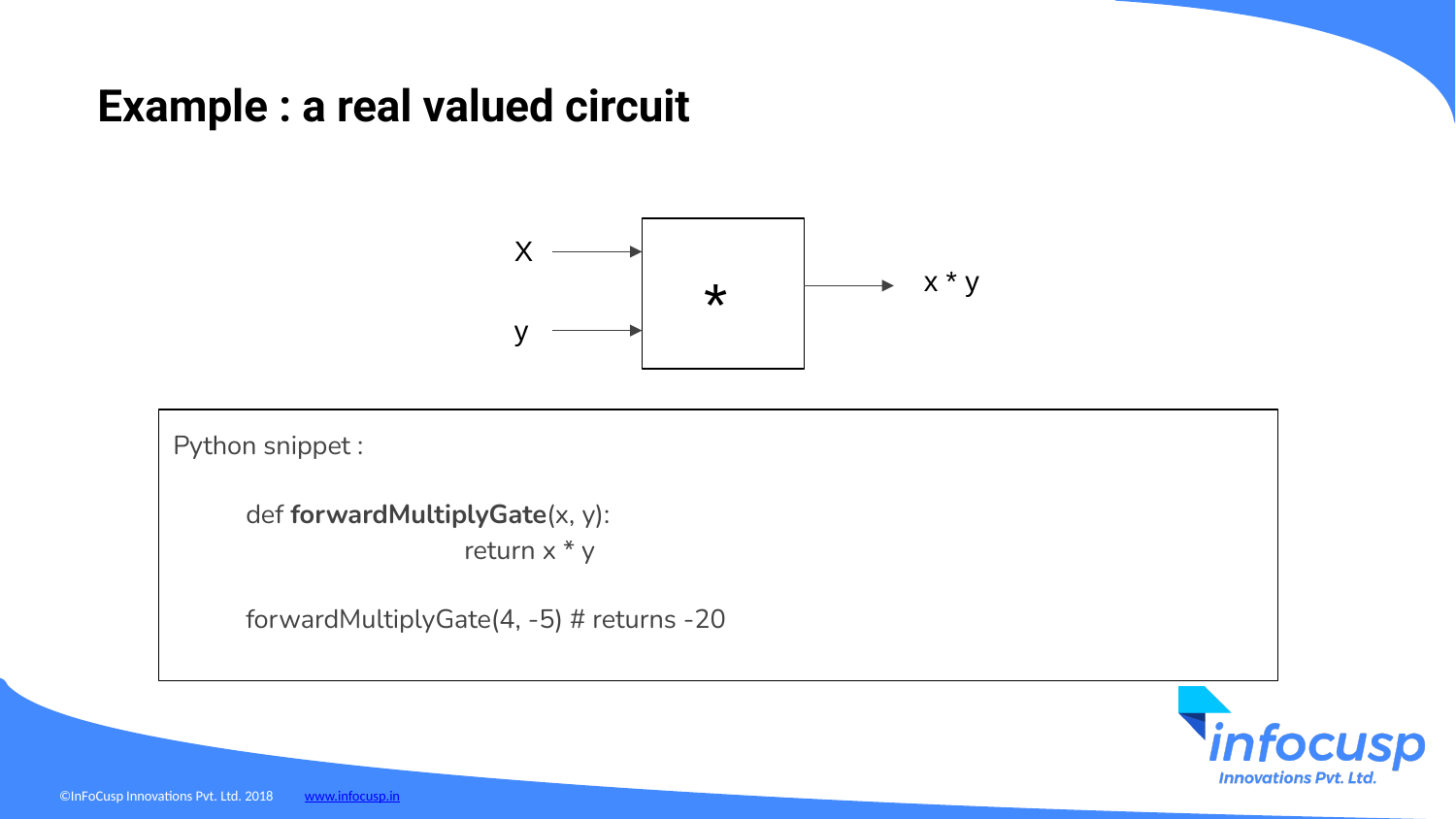

Example : a real valued circuit

X

x * y

*
y
Python snippet :
def forwardMultiplyGate(x, y):
		return x * y
forwardMultiplyGate(4, -5) # returns -20